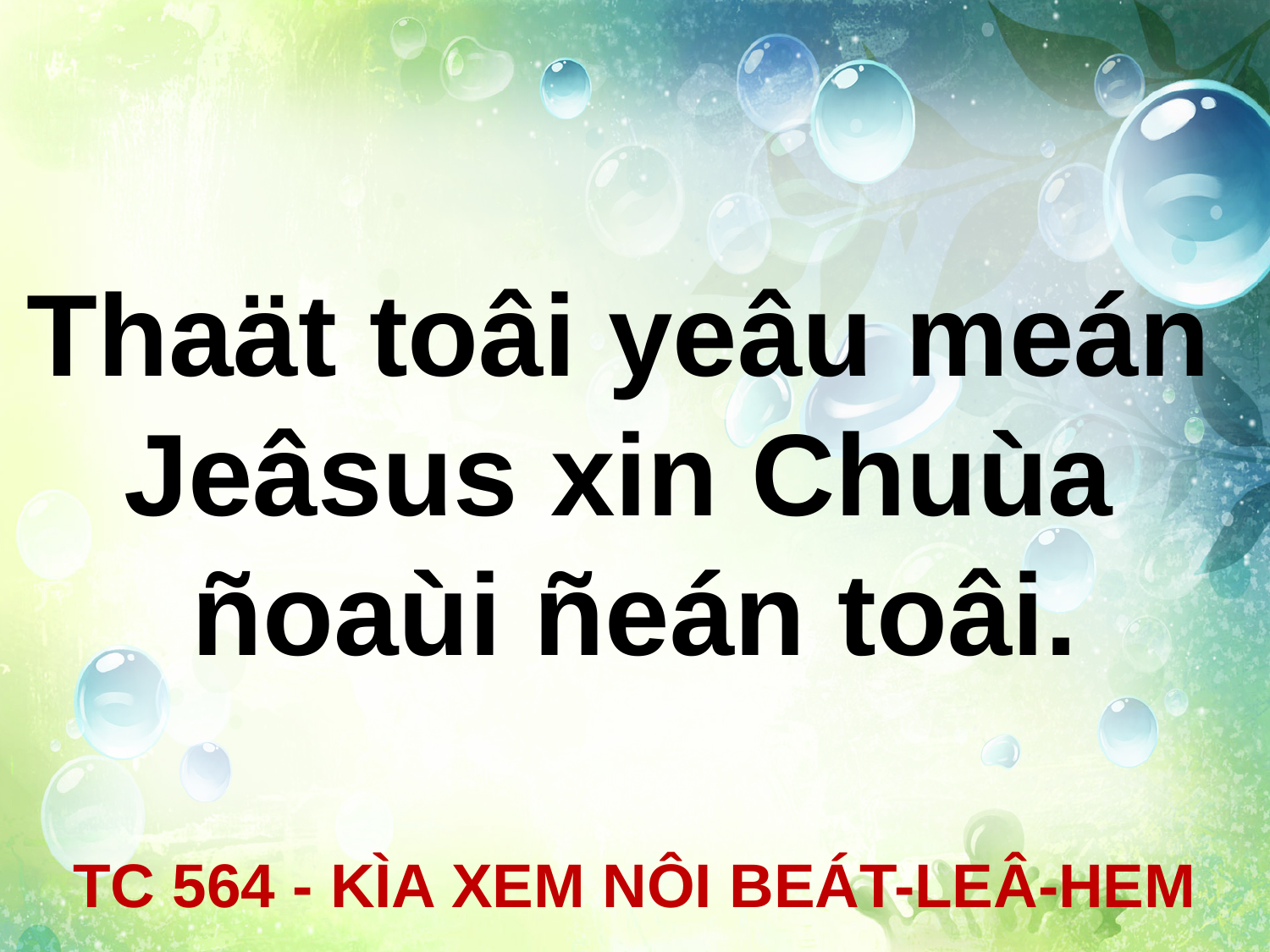

Thaät toâi yeâu meán
Jeâsus xin Chuùa
ñoaùi ñeán toâi.
TC 564 - KÌA XEM NÔI BEÁT-LEÂ-HEM